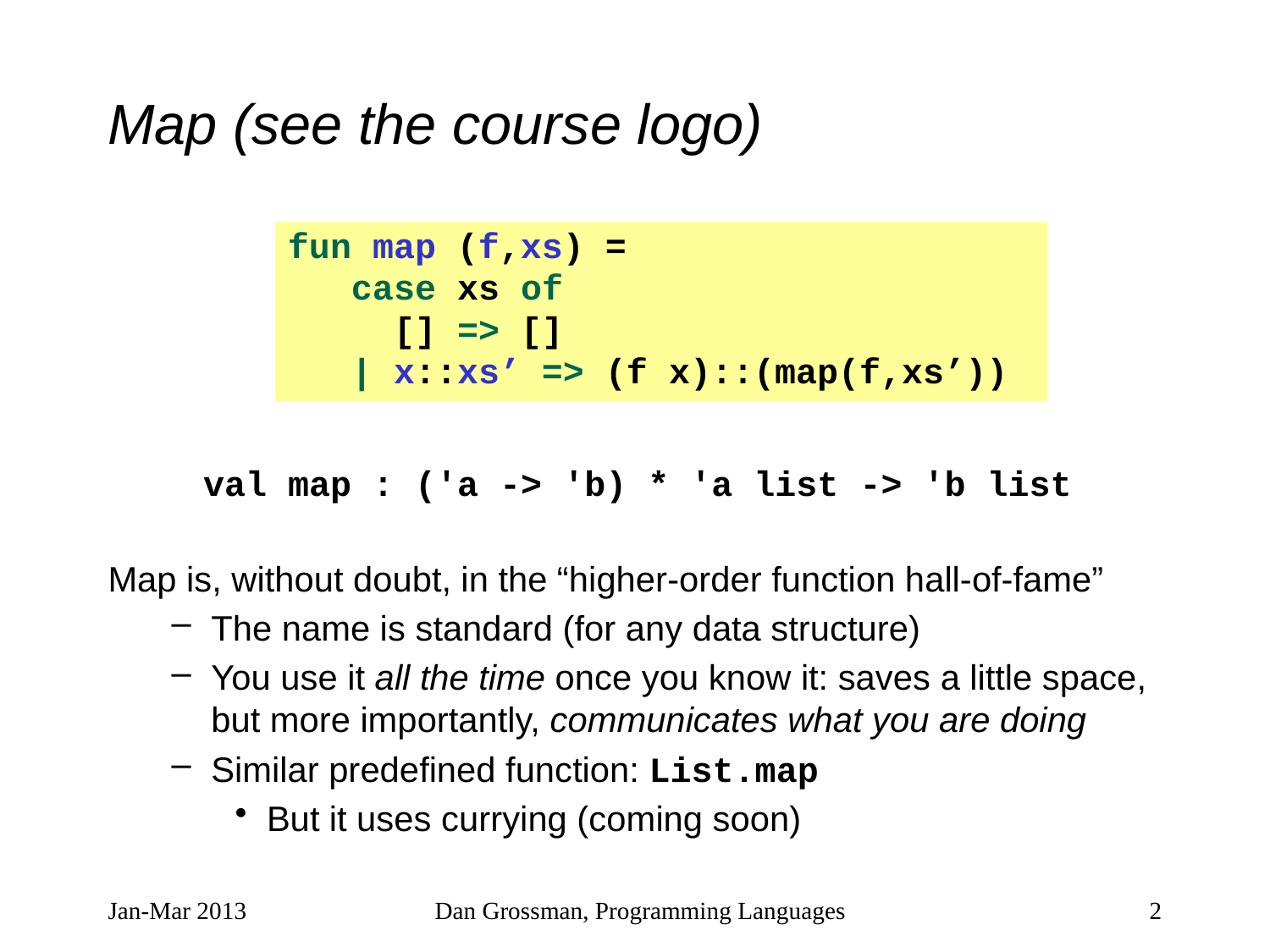

# Map (see the course logo)
fun map (f,xs) =
   case xs of
     [] => []
   | x::xs’ => (f x)::(map(f,xs’))

val map : ('a -> 'b) * 'a list -> 'b list
Map is, without doubt, in the “higher-order function hall-of-fame”
The name is standard (for any data structure)
You use it all the time once you know it: saves a little space, but more importantly, communicates what you are doing
Similar predefined function: List.map
But it uses currying (coming soon)
Jan-Mar 2013
Dan Grossman, Programming Languages
2